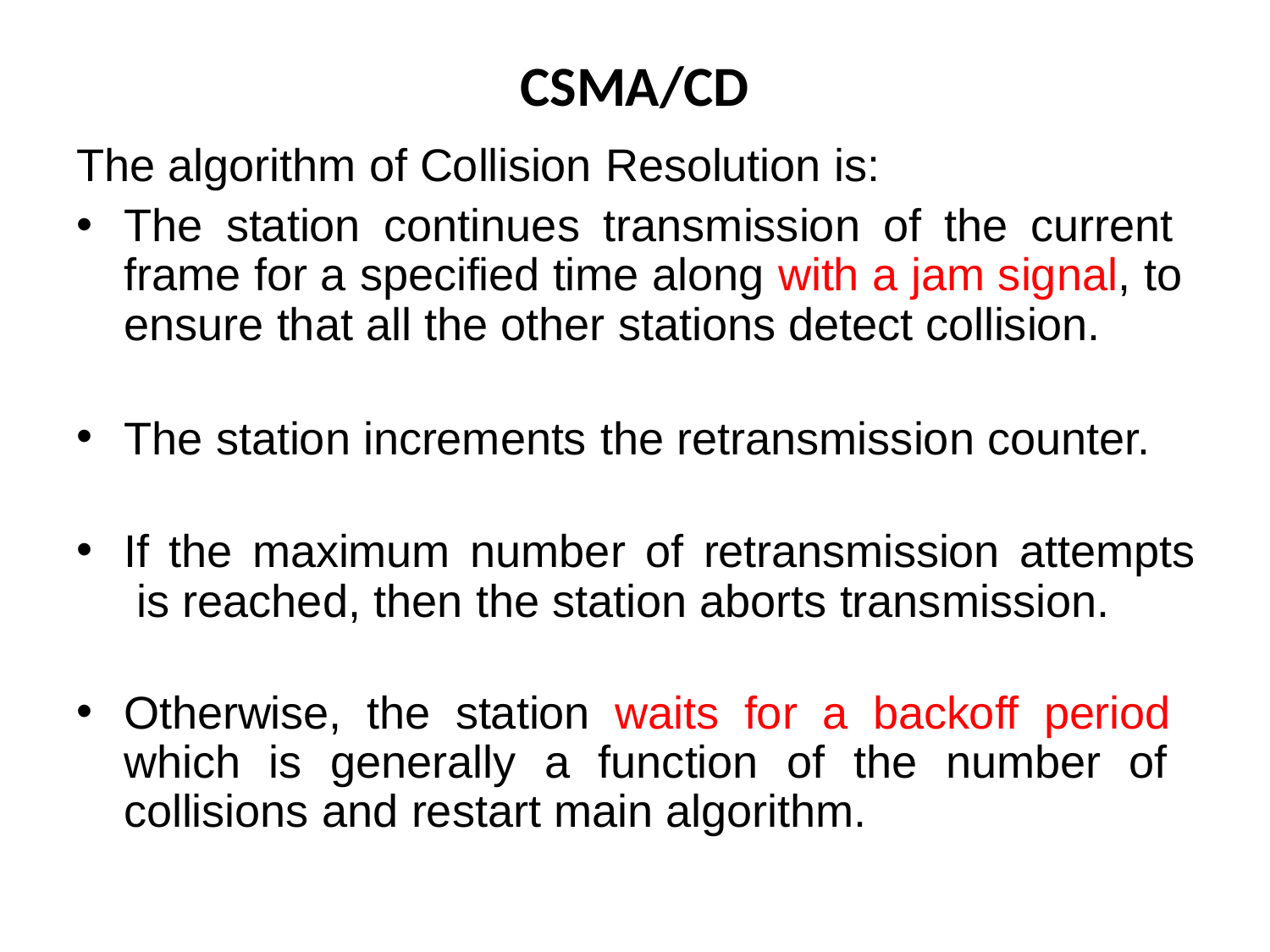

# CSMA/CD
The algorithm of Collision Resolution is:
The station continues transmission of the current  frame for a specified time along with a jam signal, to  ensure that all the other stations detect collision.

The station increments the retransmission counter.

If the maximum number of retransmission attempts  is reached, then the station aborts transmission.

Otherwise, the station waits for a backoff period  which is generally a function of the number of  collisions and restart main algorithm.